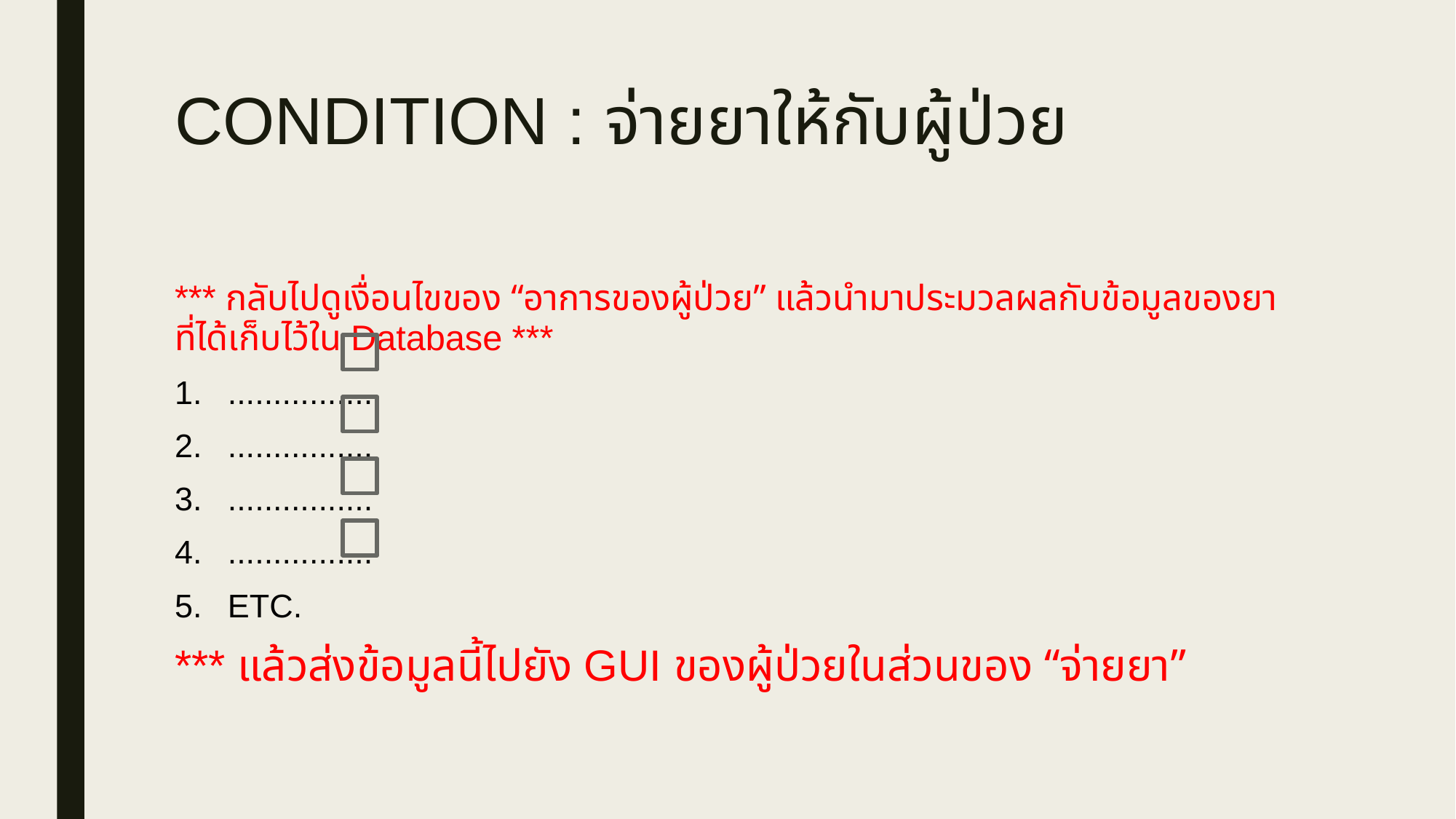

# CONDITION : จ่ายยาให้กับผู้ป่วย
*** กลับไปดูเงื่อนไขของ “อาการของผู้ป่วย” แล้วนำมาประมวลผลกับข้อมูลของยาที่ได้เก็บไว้ใน Database ***
................
................
................
................
ETC.
*** แล้วส่งข้อมูลนี้ไปยัง GUI ของผู้ป่วยในส่วนของ “จ่ายยา”